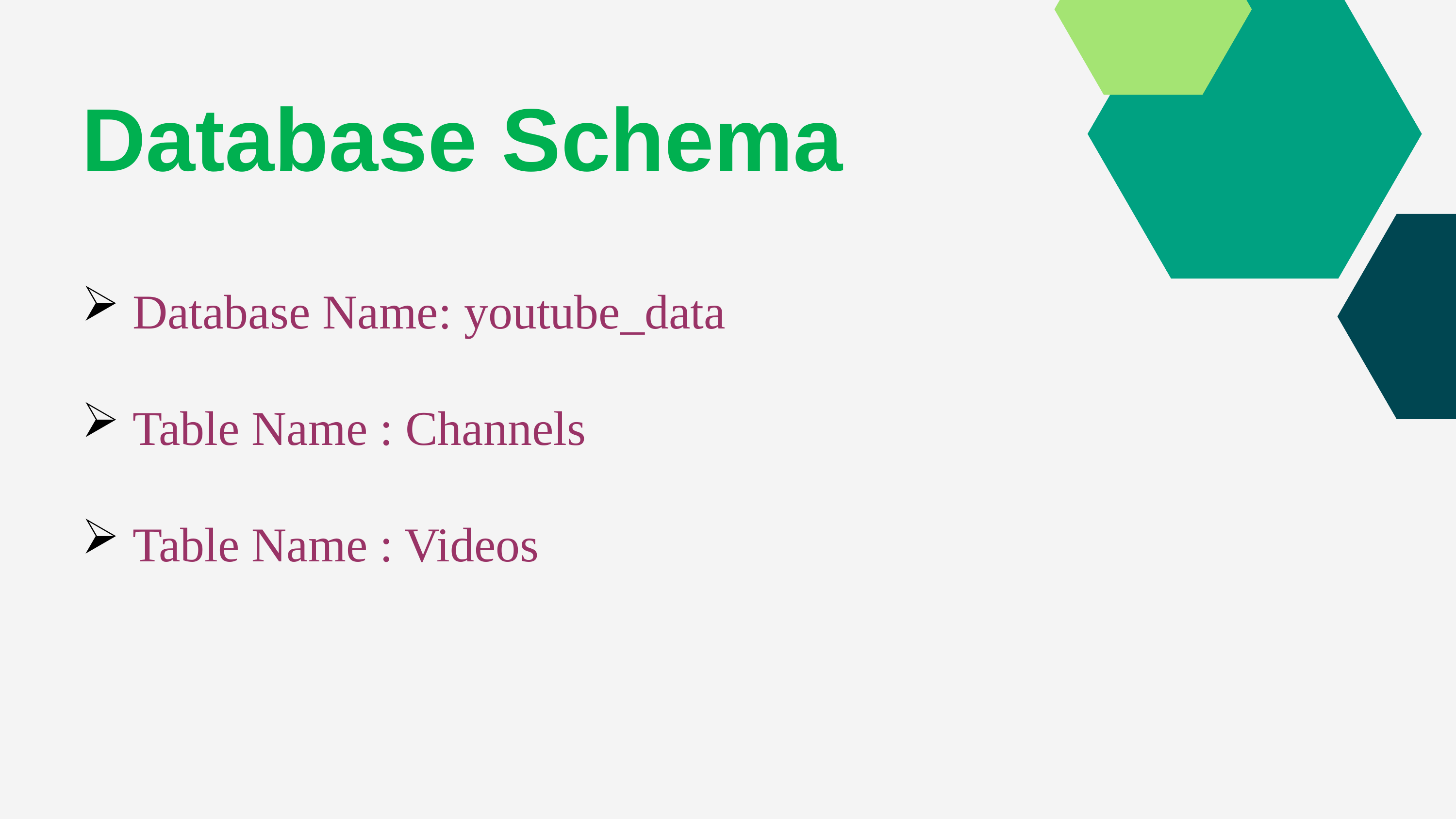

Database Schema

 Database Name: youtube_data
 Table Name : Channels
 Table Name : Videos